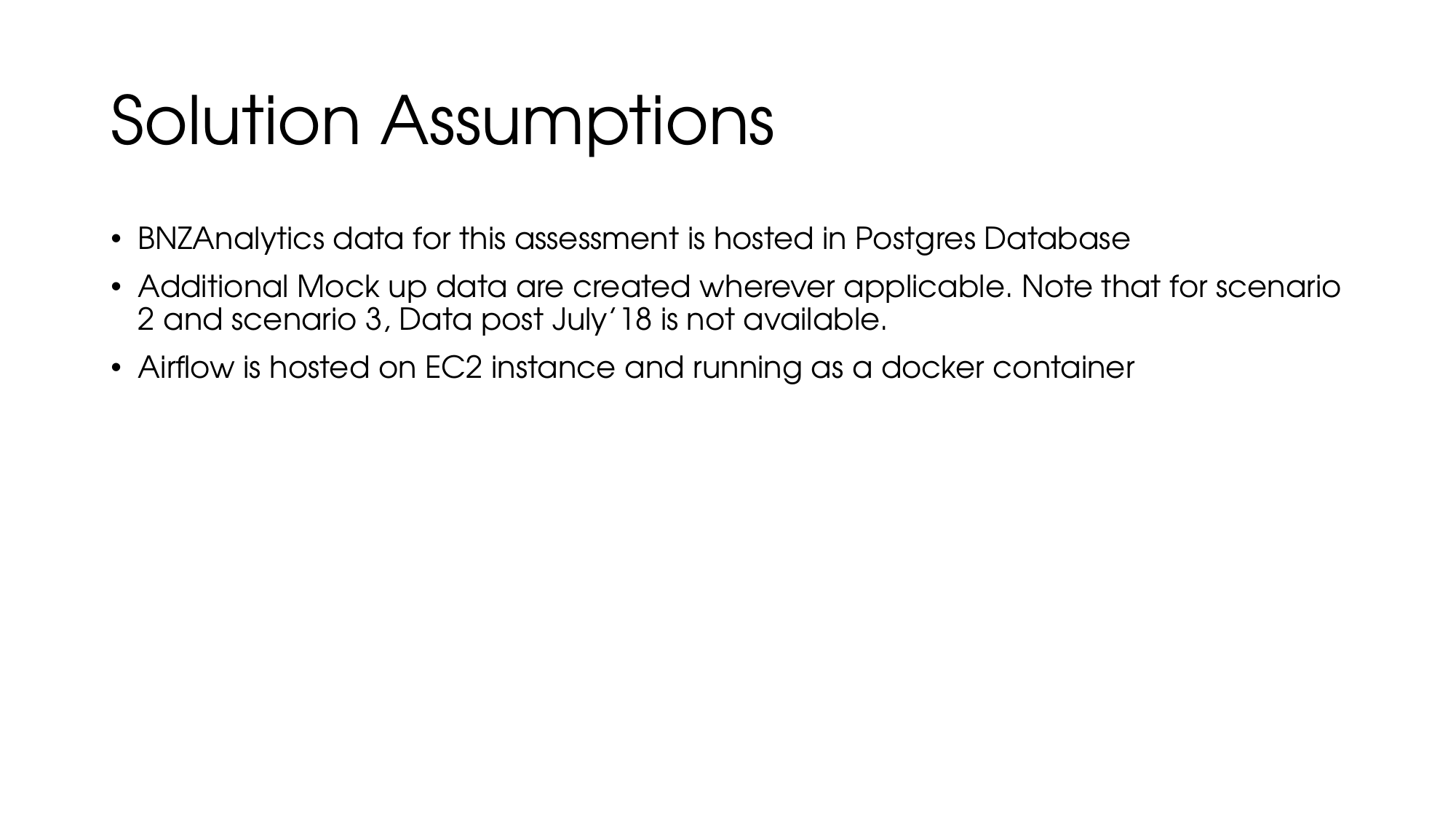

# Solution Assumptions
BNZAnalytics data for this assessment is hosted in Postgres Database
Additional Mock up data are created wherever applicable. Note that for scenario 2 and scenario 3, Data post July’18 is not available.
Airflow is hosted on EC2 instance and running as a docker container